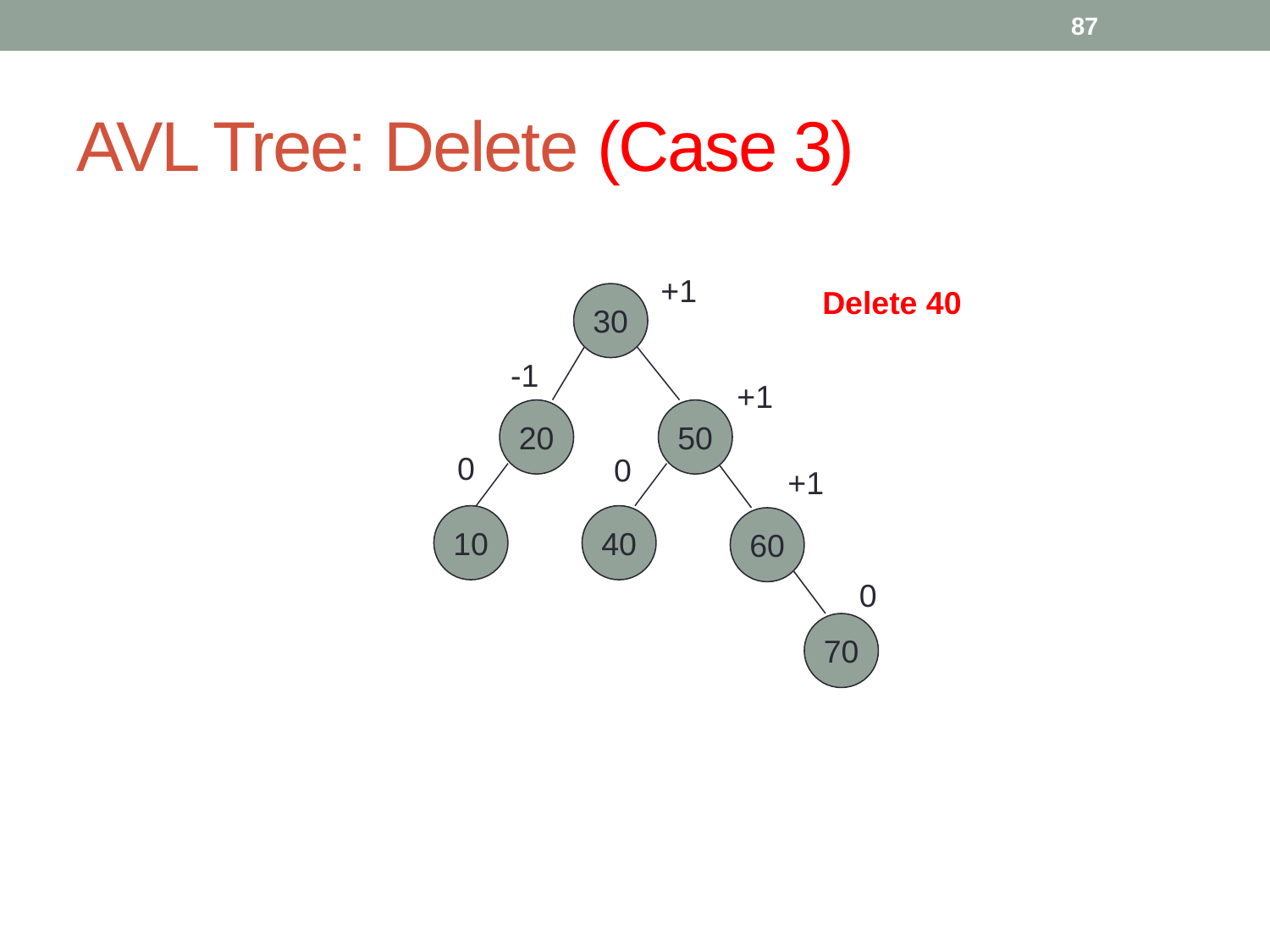

87
# AVL Tree: Delete (Case 3)
+1
30

-1
+1
20
50
0
0
+1

10
40
60
Delete 40
0

70